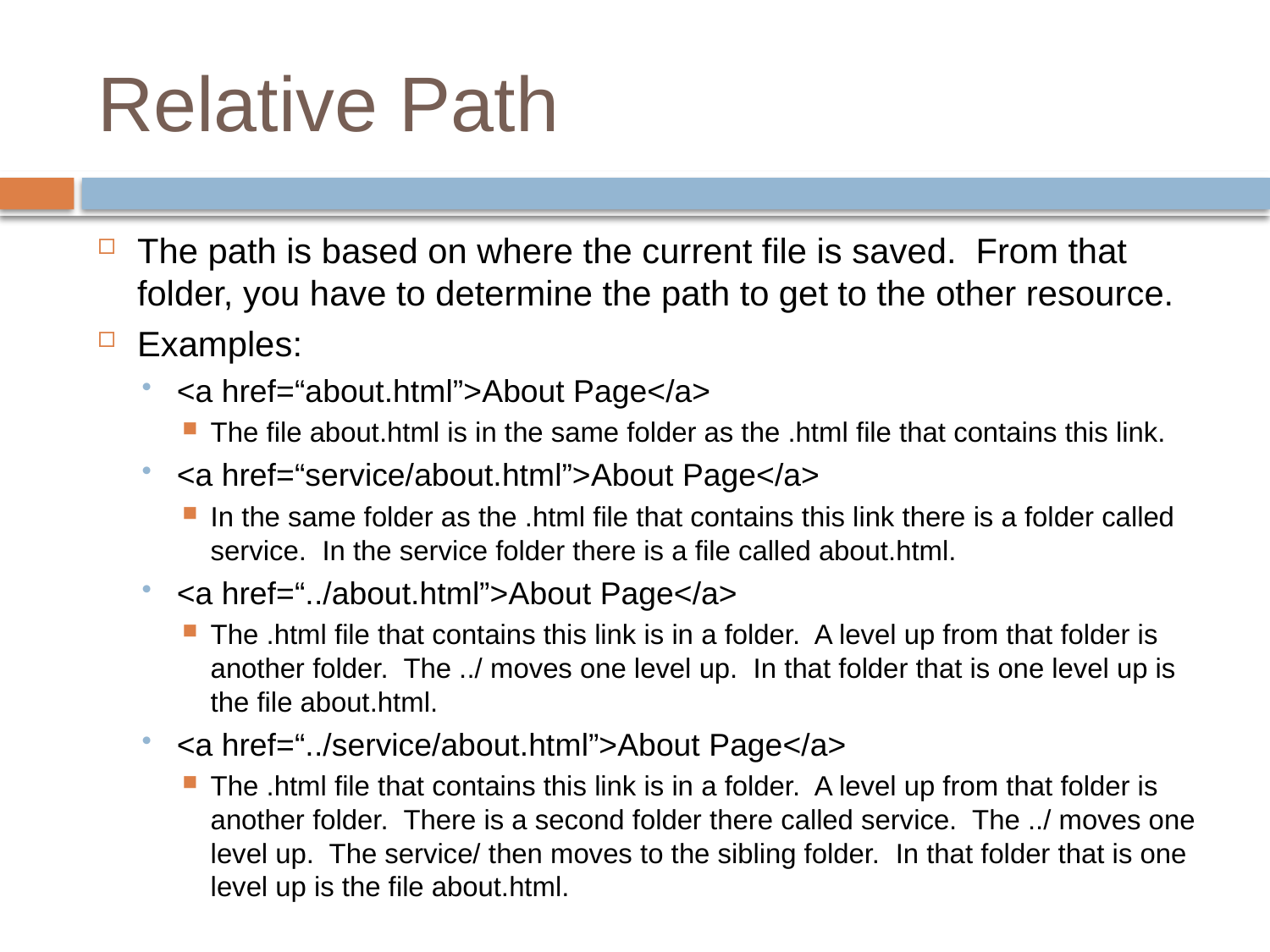

# Relative Path
The path is based on where the current file is saved.  From that folder, you have to determine the path to get to the other resource.
Examples:
<a href=“about.html”>About Page</a>
The file about.html is in the same folder as the .html file that contains this link.
<a href=“service/about.html”>About Page</a>
In the same folder as the .html file that contains this link there is a folder called service.  In the service folder there is a file called about.html.
<a href=“../about.html”>About Page</a>
The .html file that contains this link is in a folder.  A level up from that folder is another folder.  The ../ moves one level up.  In that folder that is one level up is the file about.html.
<a href=“../service/about.html”>About Page</a>
The .html file that contains this link is in a folder.  A level up from that folder is another folder.  There is a second folder there called service.  The ../ moves one level up.  The service/ then moves to the sibling folder.  In that folder that is one level up is the file about.html.